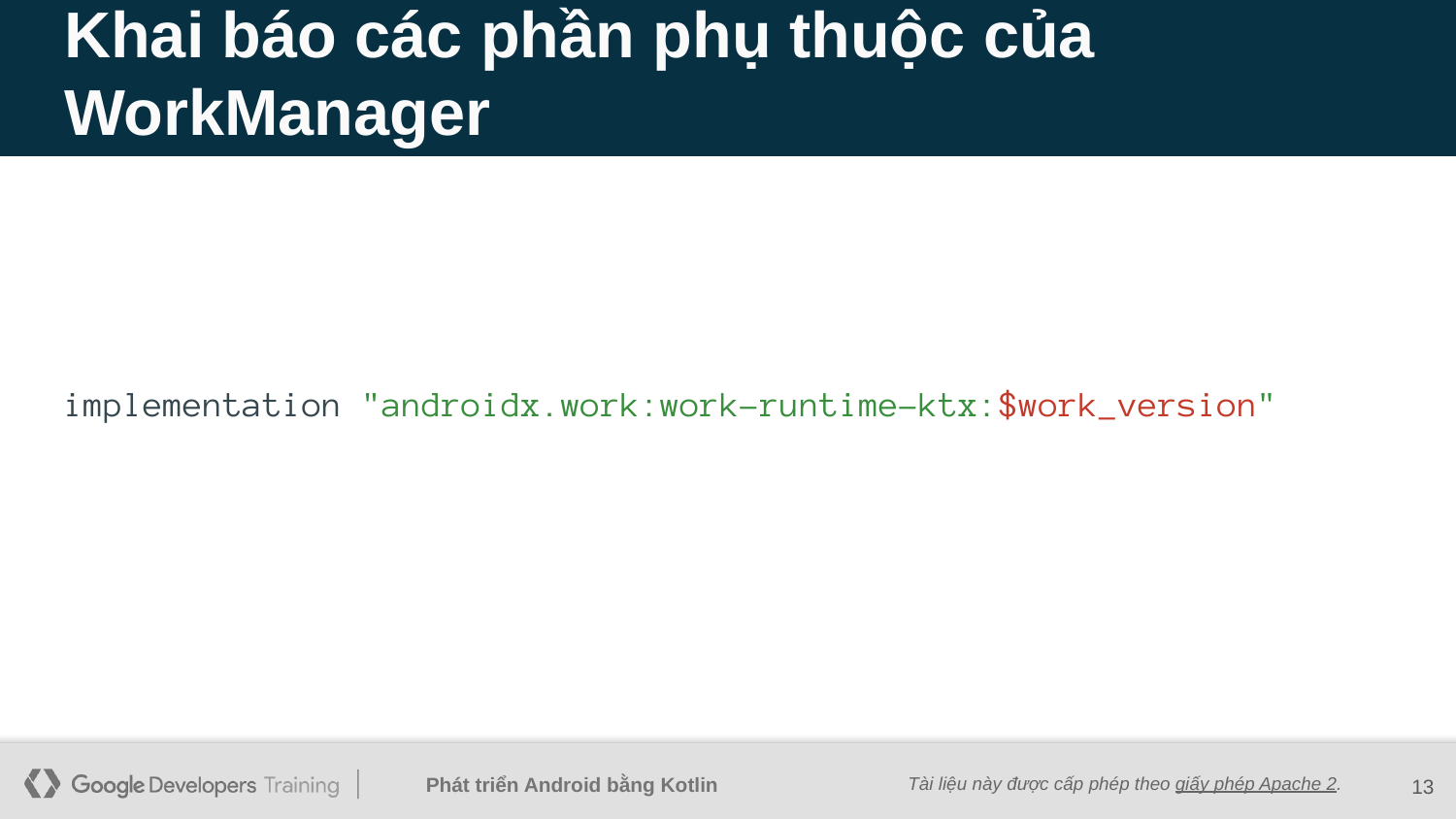

# Khai báo các phần phụ thuộc của WorkManager
implementation "androidx.work:work-runtime-ktx:$work_version"
13